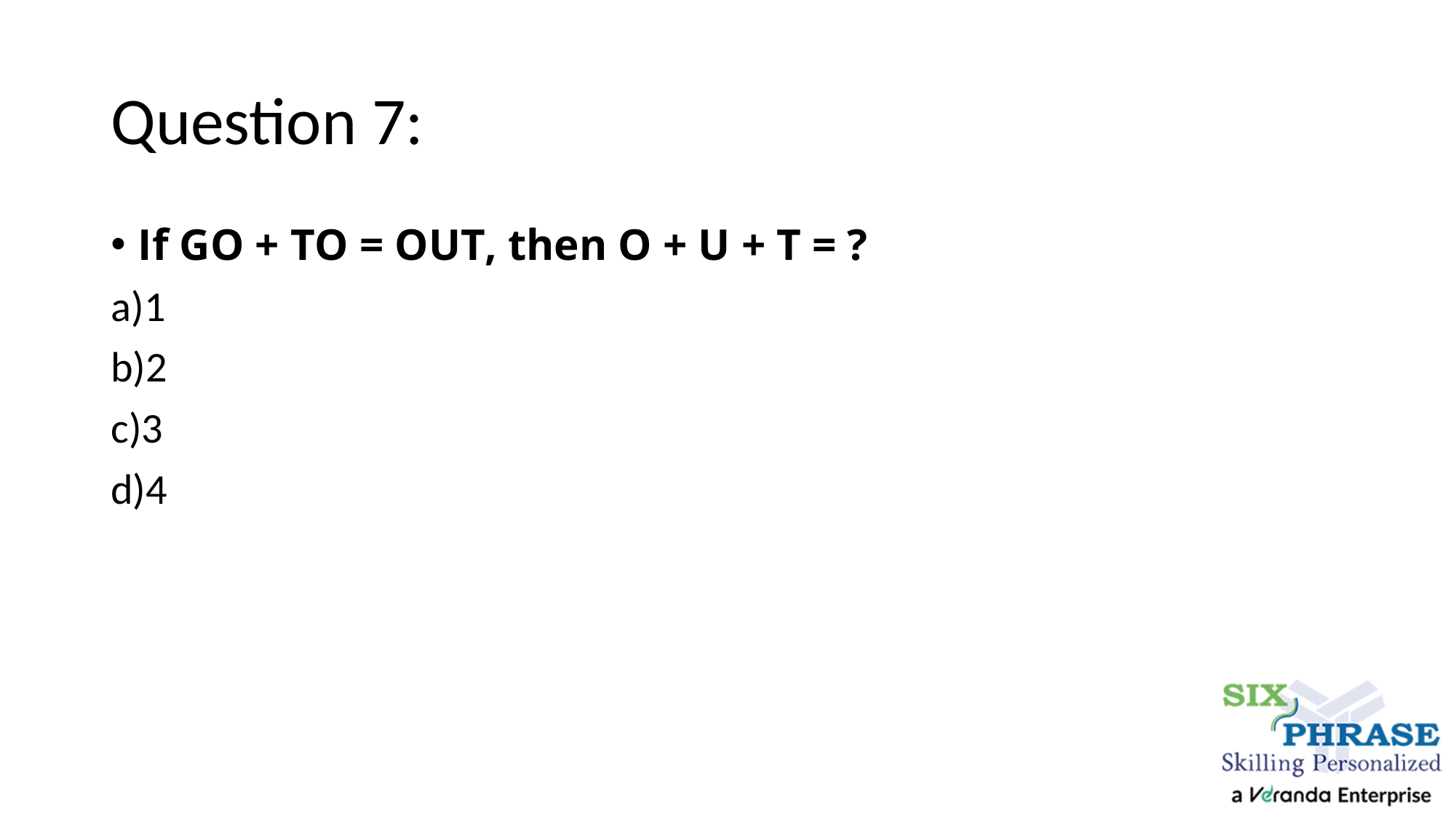

# Question 7:
If GO + TO = OUT, then O + U + T = ?
a)1
b)2
c)3
d)4